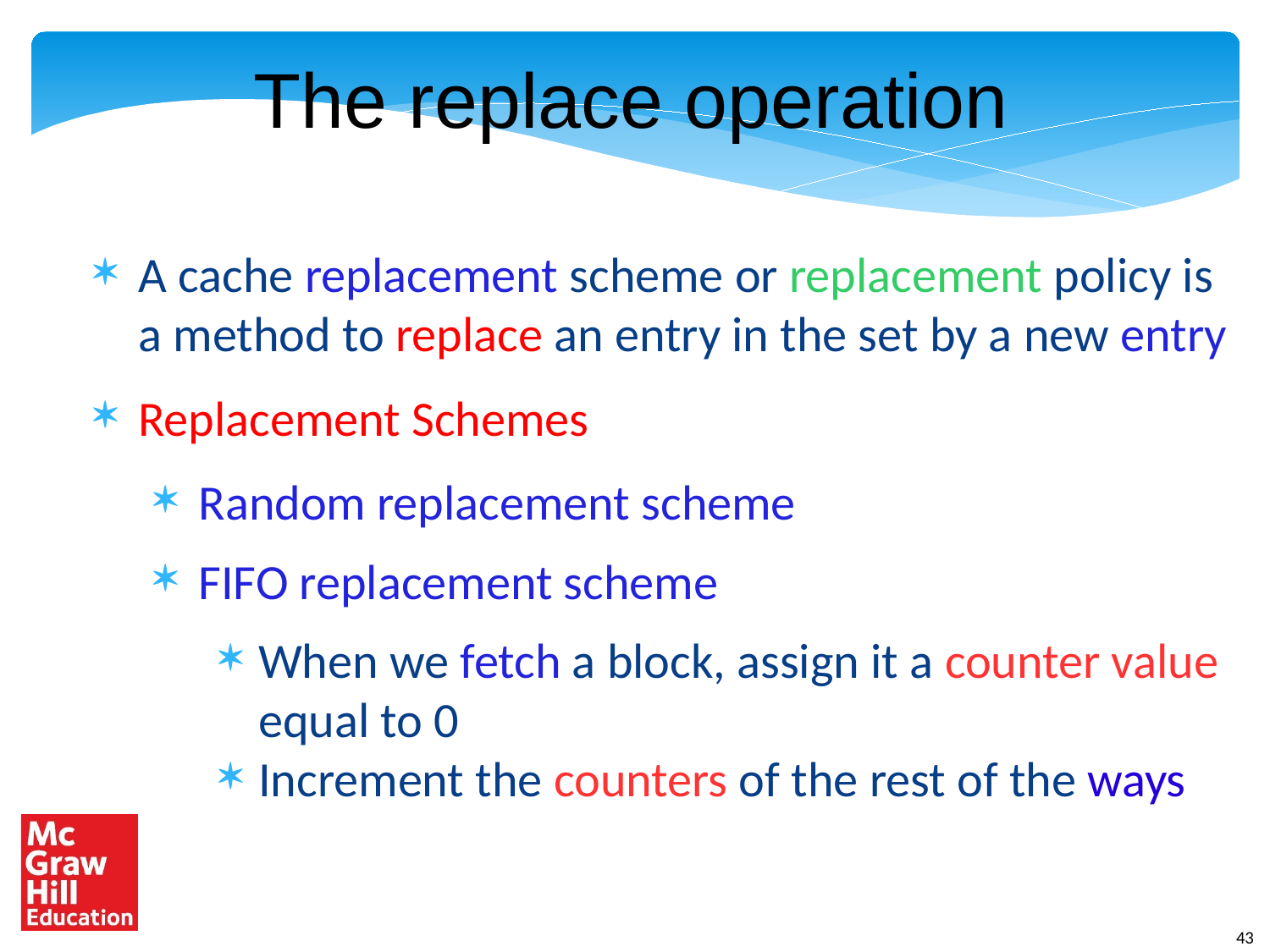

The replace operation
A cache replacement scheme or replacement policy is a method to replace an entry in the set by a new entry
Replacement Schemes
Random replacement scheme
FIFO replacement scheme
When we fetch a block, assign it a counter value equal to 0
Increment the counters of the rest of the ways